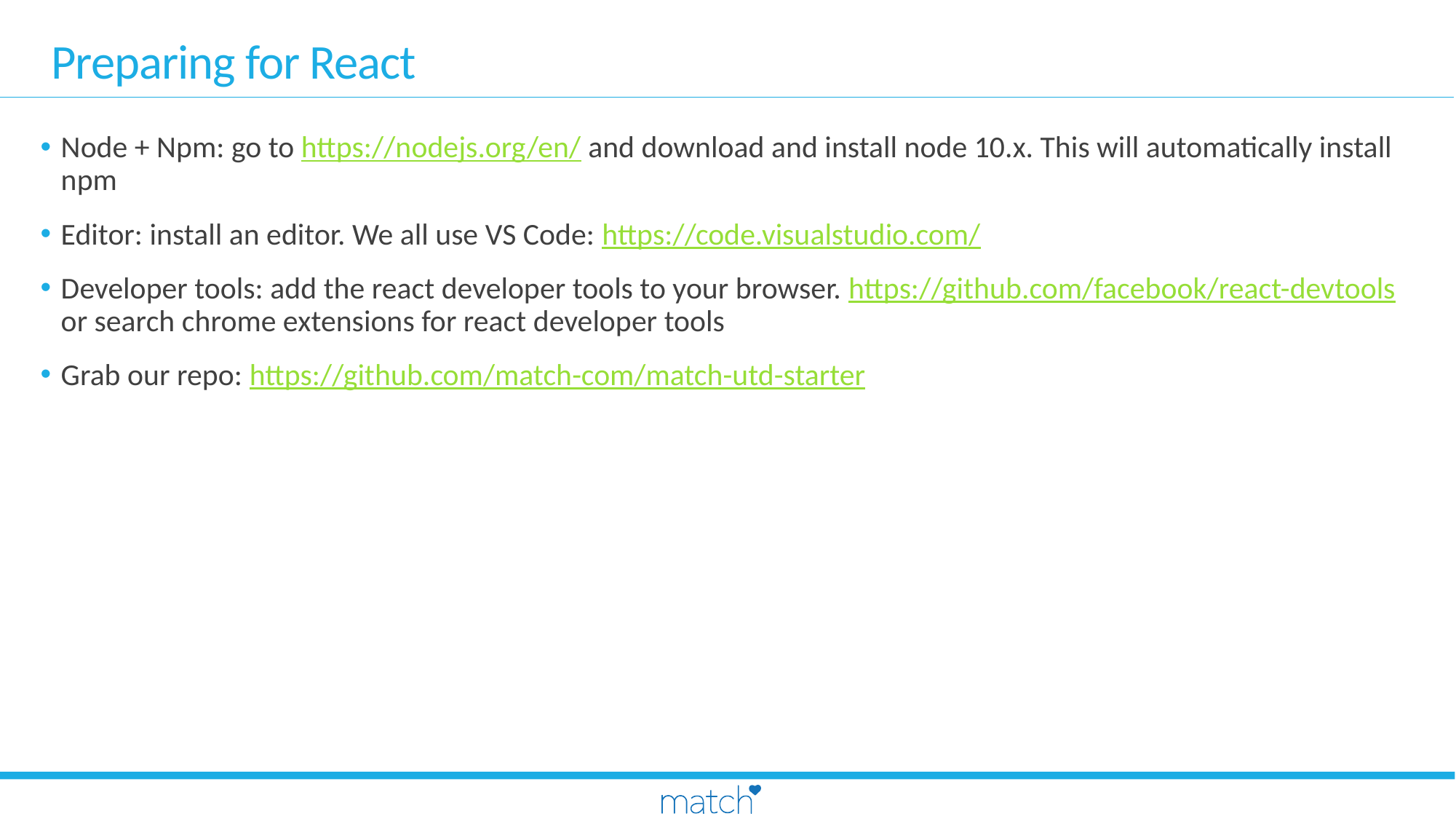

# Preparing for React
Node + Npm: go to https://nodejs.org/en/ and download and install node 10.x. This will automatically install npm
Editor: install an editor. We all use VS Code: https://code.visualstudio.com/
Developer tools: add the react developer tools to your browser. https://github.com/facebook/react-devtools or search chrome extensions for react developer tools
Grab our repo: https://github.com/match-com/match-utd-starter